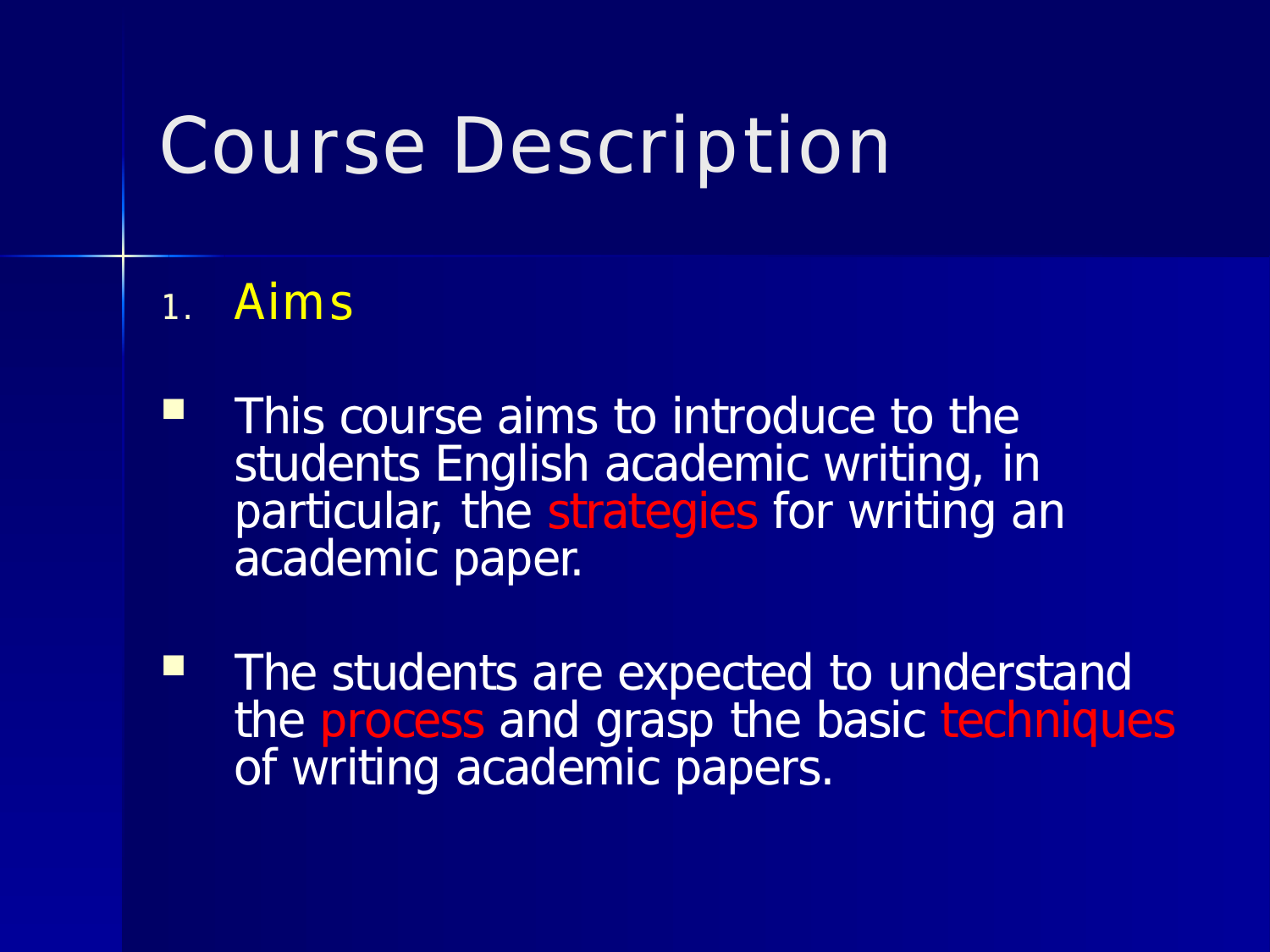

# Course Description
Aims

This course aims to introduce to the students English academic writing, in particular, the strategies for writing an academic paper.

The students are expected to understand the process and grasp the basic techniques of writing academic papers.